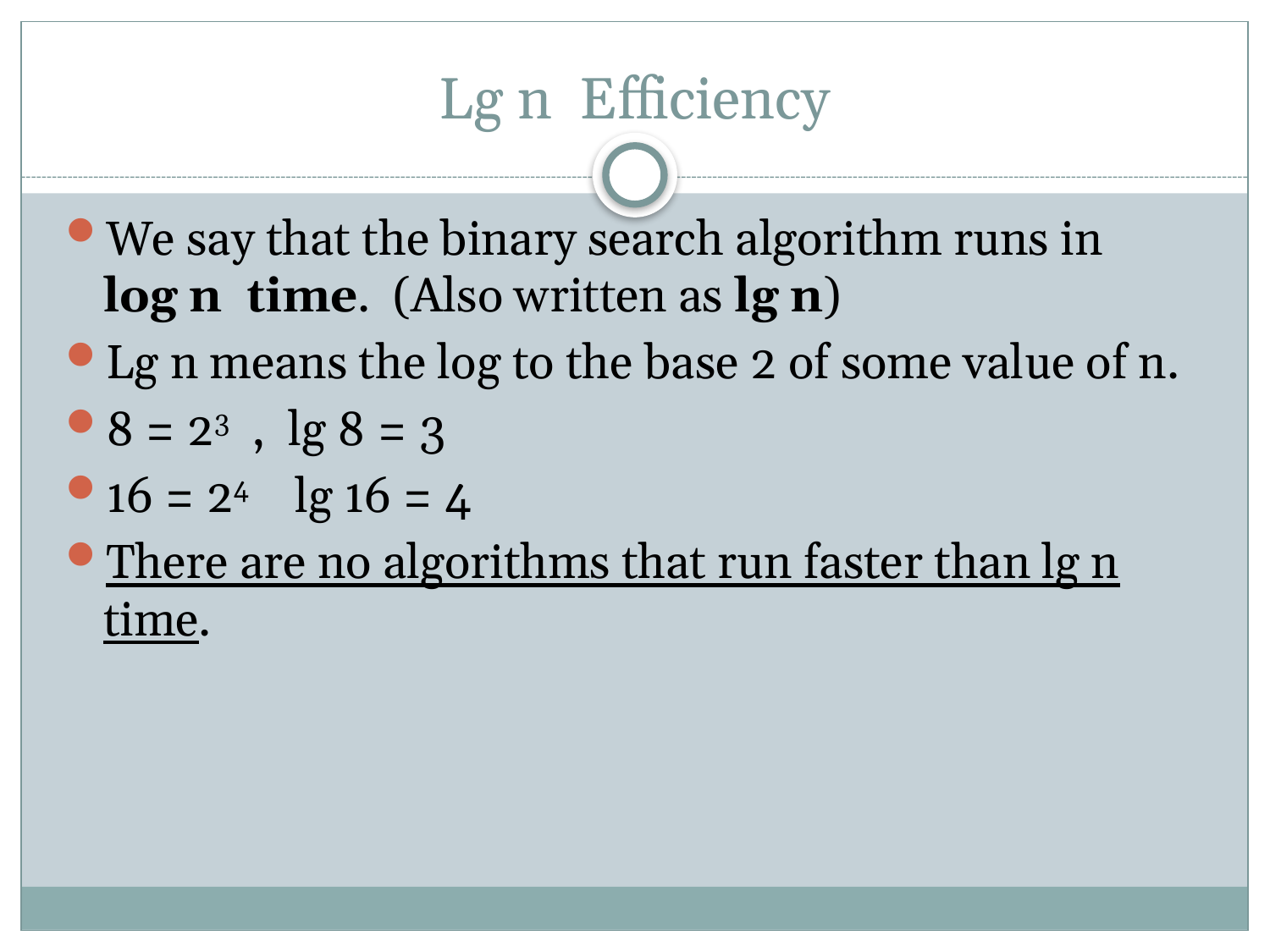

# Lg n  Efficiency
We say that the binary search algorithm runs in     log n  time.  (Also written as lg n)
Lg n means the log to the base 2 of some value of n.
8 = 23  ,  lg 8 = 3
16 = 24    lg 16 = 4
There are no algorithms that run faster than lg n time.